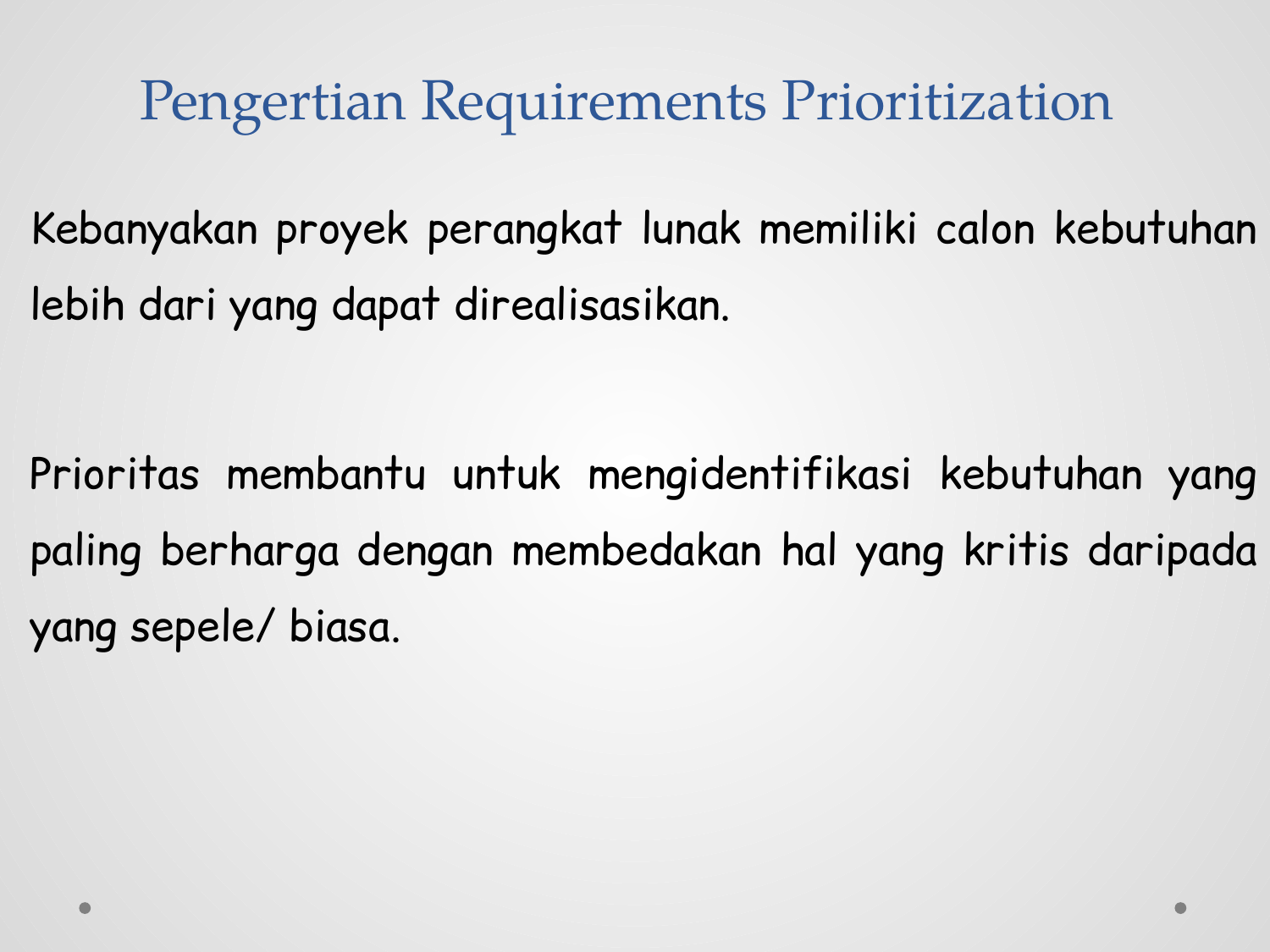

# Pengertian Requirements Prioritization
Kebanyakan proyek perangkat lunak memiliki calon kebutuhan lebih dari yang dapat direalisasikan.

Prioritas membantu untuk mengidentifikasi kebutuhan yang paling berharga dengan membedakan hal yang kritis daripada yang sepele/ biasa.